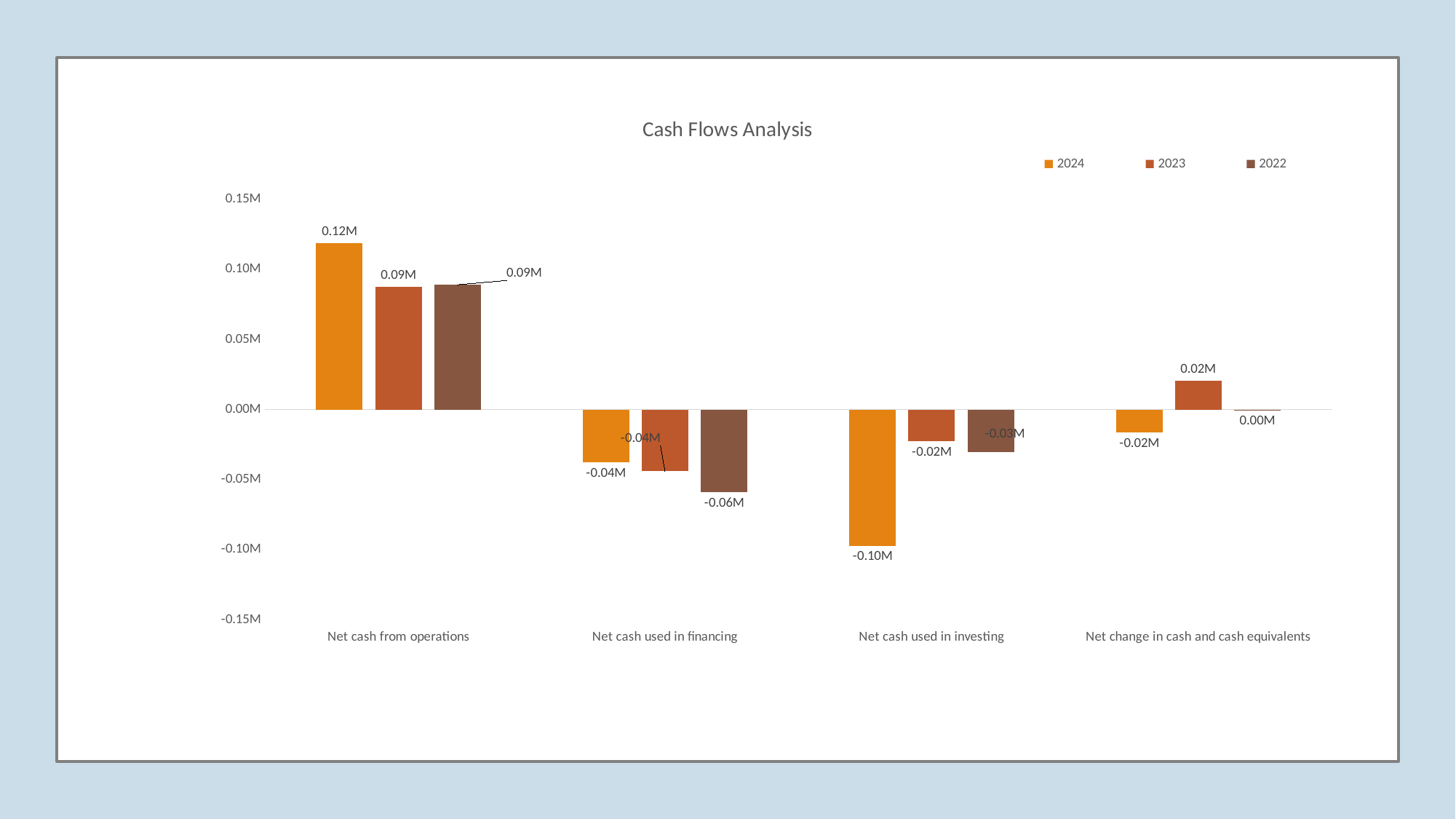

### Chart: Cash Flows Analysis

| Category | 2024 | 2023 | 2022 |
|---|---|---|---|
| Net cash from operations | 118548.0 | 87582.0 | 89035.0 |
| Net cash used in financing | -37757.0 | -43935.0 | -58876.0 |
| Net cash used in investing | -96970.0 | -22680.0 | -30311.0 |
| Net change in cash and cash equivalents | -16389.0 | 20773.0 | -293.0 |